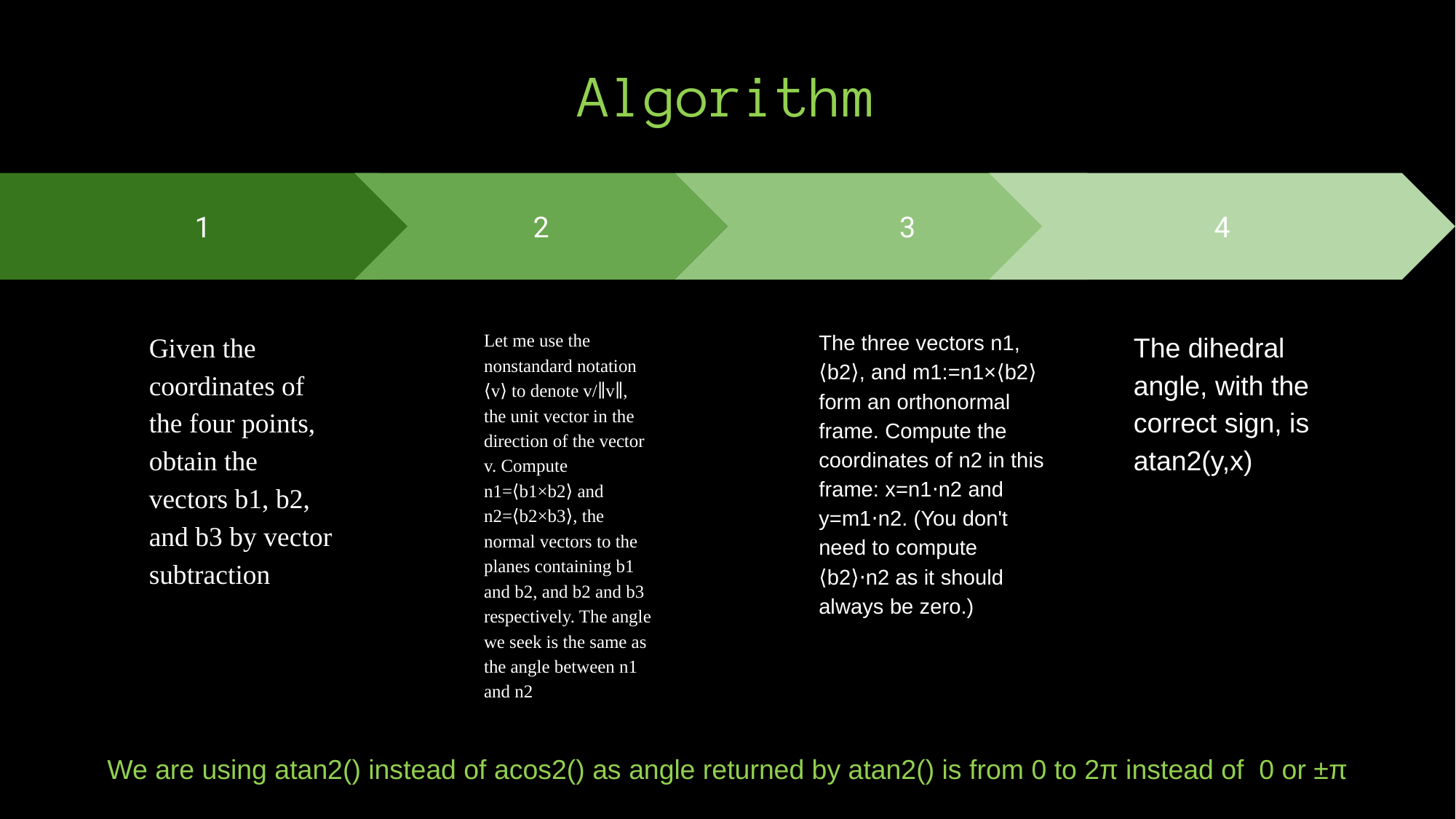

# Algorithm
4
The dihedral angle, with the correct sign, is atan2(y,x)
2
Let me use the nonstandard notation ⟨v⟩ to denote v/∥v∥, the unit vector in the direction of the vector v. Compute n1=⟨b1×b2⟩ and n2=⟨b2×b3⟩, the normal vectors to the planes containing b1 and b2, and b2 and b3 respectively. The angle we seek is the same as the angle between n1 and n2
3
The three vectors n1, ⟨b2⟩, and m1:=n1×⟨b2⟩ form an orthonormal frame. Compute the coordinates of n2 in this frame: x=n1⋅n2 and y=m1⋅n2. (You don't need to compute ⟨b2⟩⋅n2 as it should always be zero.)
1
Given the coordinates of the four points, obtain the vectors b1, b2, and b3 by vector subtraction

We are using atan2() instead of acos2() as angle returned by atan2() is from 0 to 2π instead of  0 or ±π